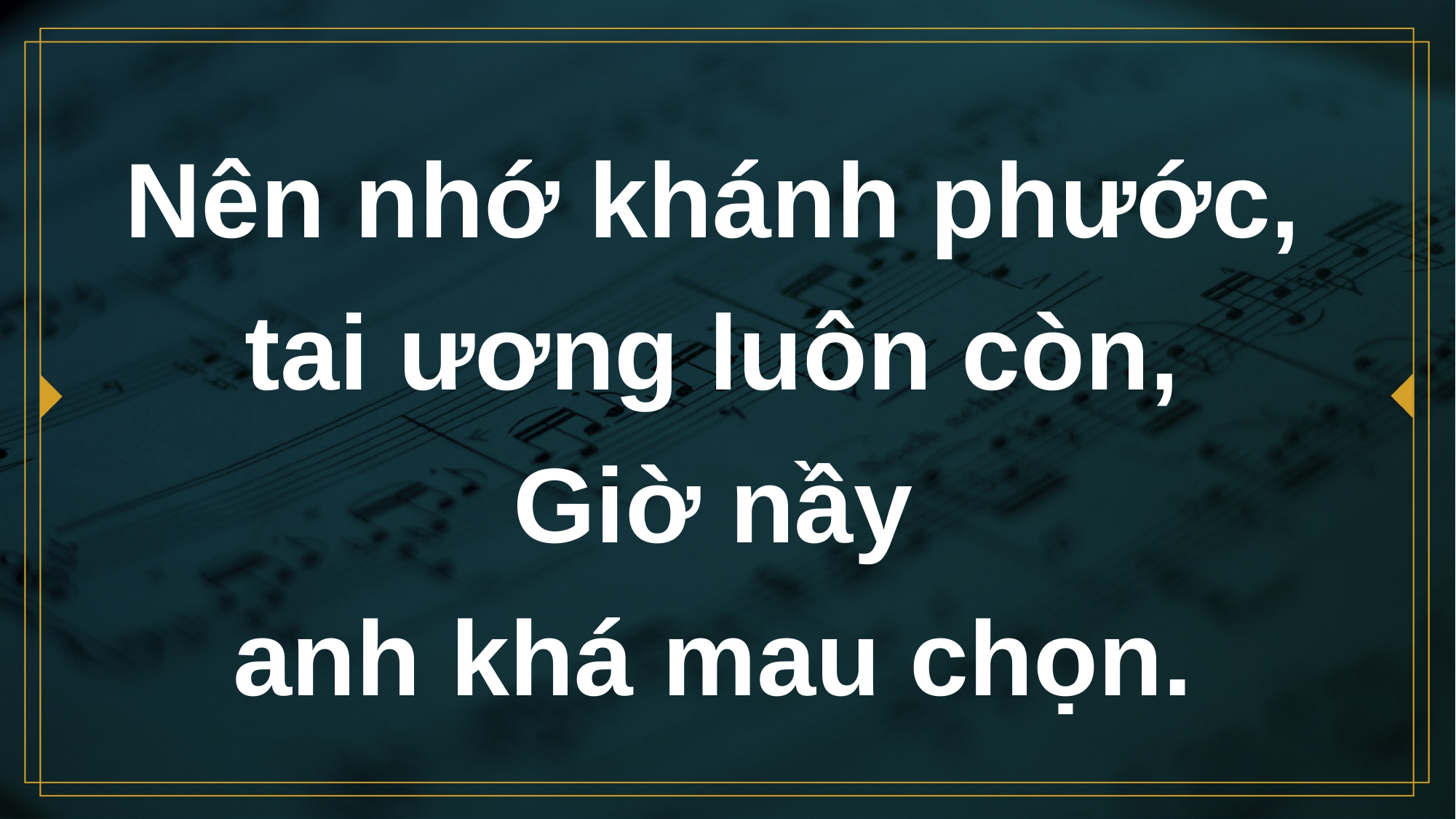

# Nên nhớ khánh phước, tai ương luôn còn, Giờ nầy anh khá mau chọn.